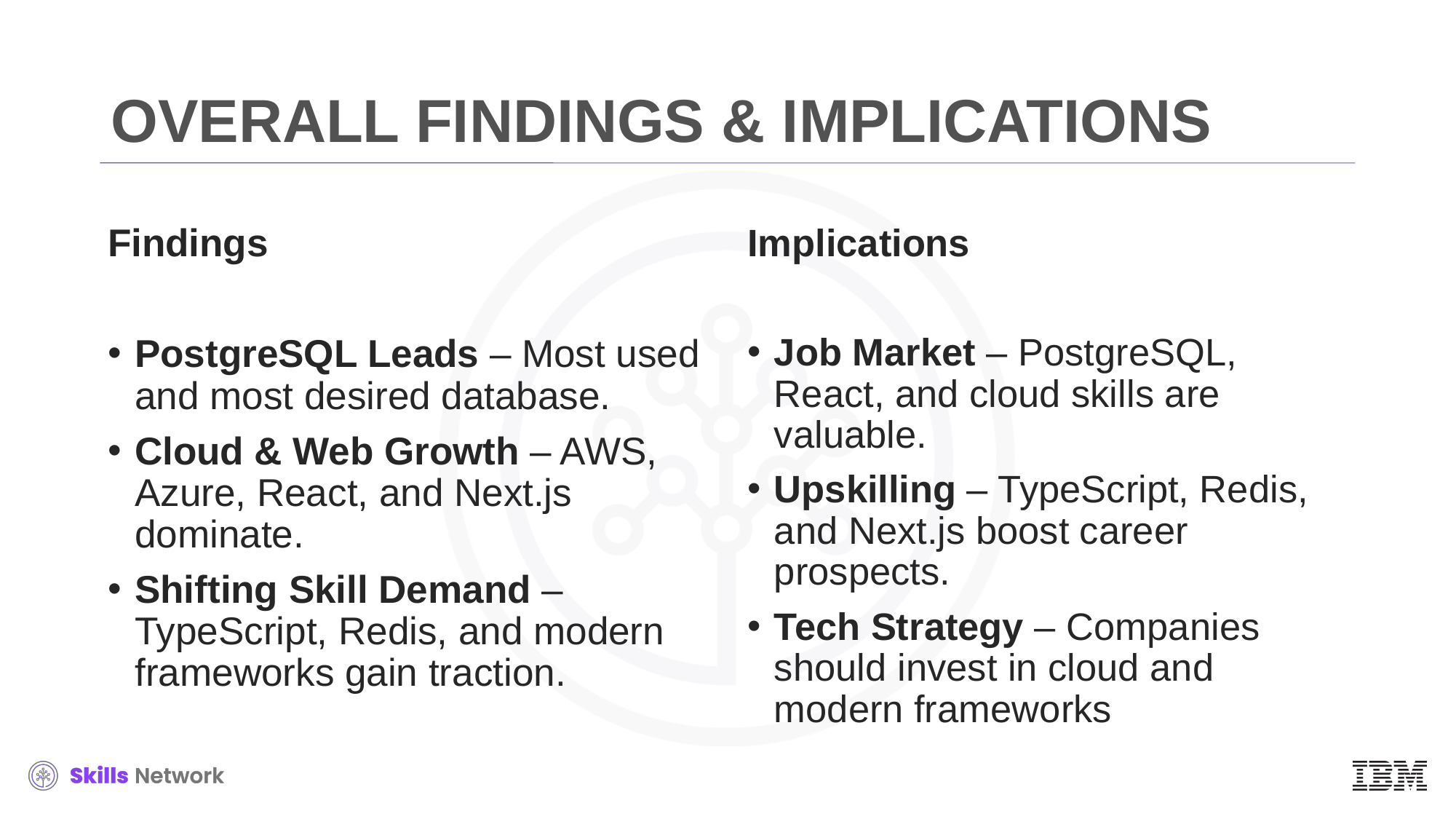

# OVERALL FINDINGS & IMPLICATIONS
Findings

PostgreSQL Leads – Most used and most desired database.
Cloud & Web Growth – AWS, Azure, React, and Next.js dominate.
Shifting Skill Demand – TypeScript, Redis, and modern frameworks gain traction.
Implications

Job Market – PostgreSQL, React, and cloud skills are valuable.
Upskilling – TypeScript, Redis, and Next.js boost career prospects.
Tech Strategy – Companies should invest in cloud and modern frameworks